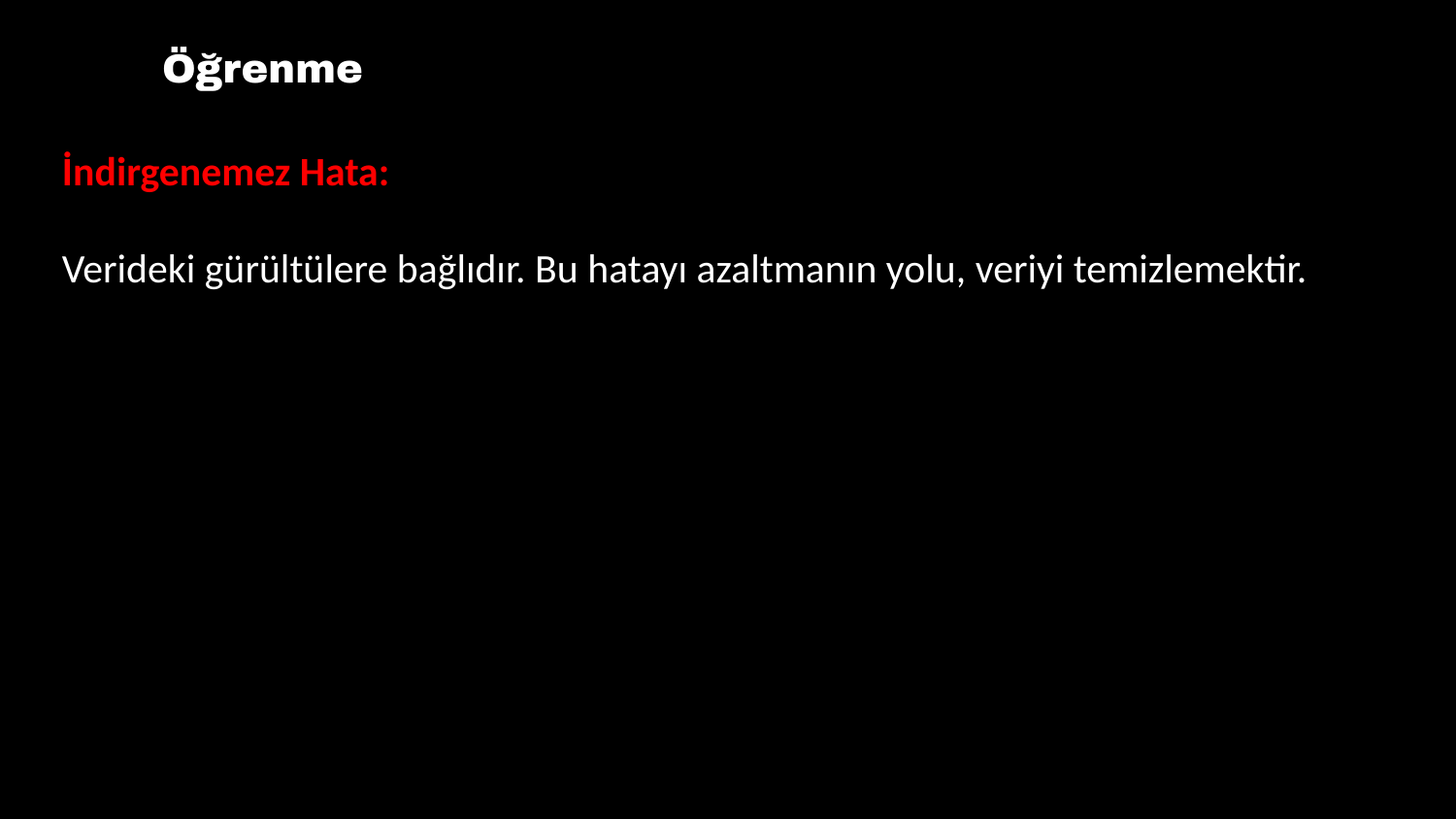

# Öğrenme
İndirgenemez Hata:

Verideki gürültülere bağlıdır. Bu hatayı azaltmanın yolu, veriyi temizlemektir.